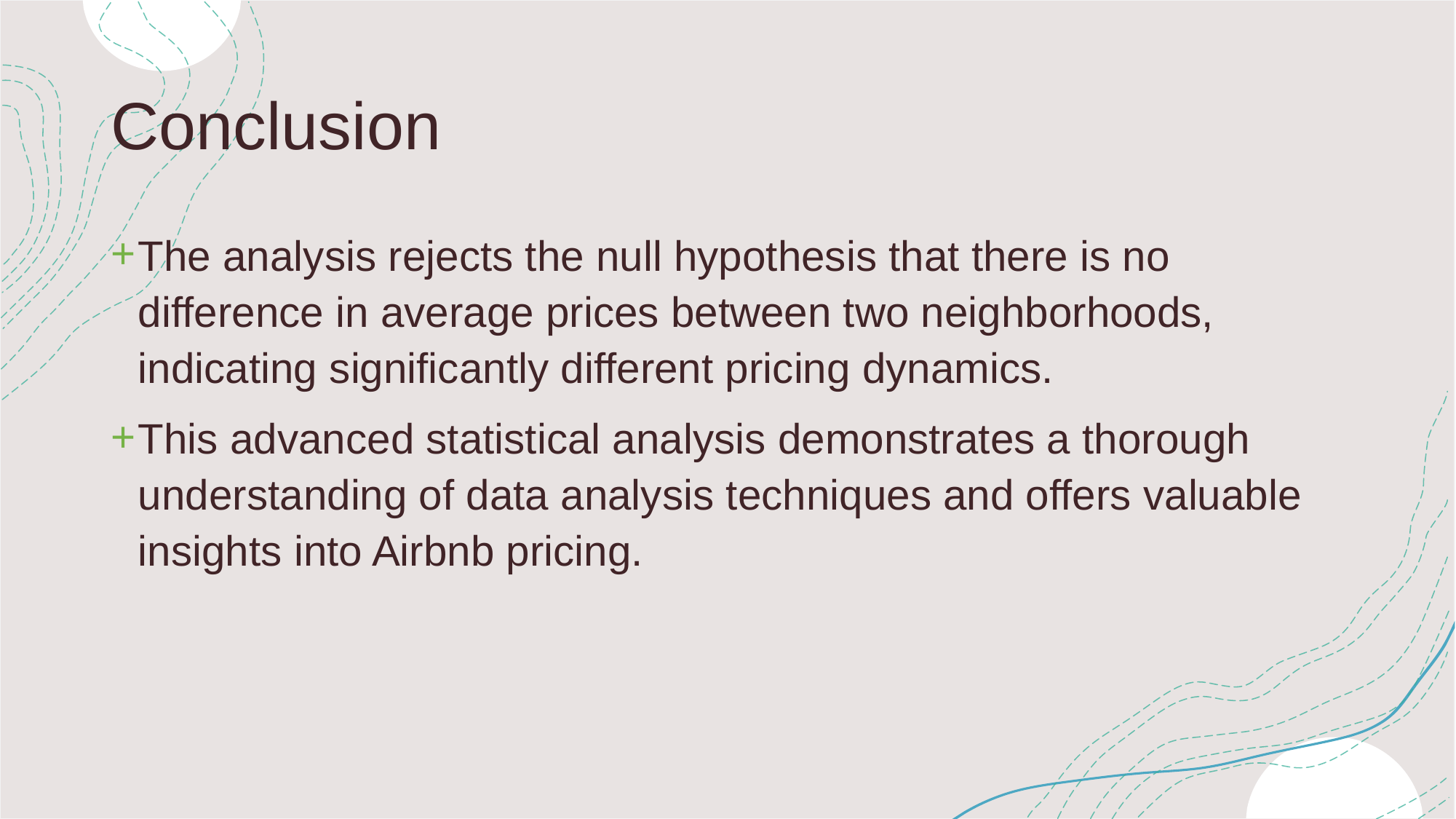

# Conclusion
The analysis rejects the null hypothesis that there is no difference in average prices between two neighborhoods, indicating significantly different pricing dynamics.
This advanced statistical analysis demonstrates a thorough understanding of data analysis techniques and offers valuable insights into Airbnb pricing.